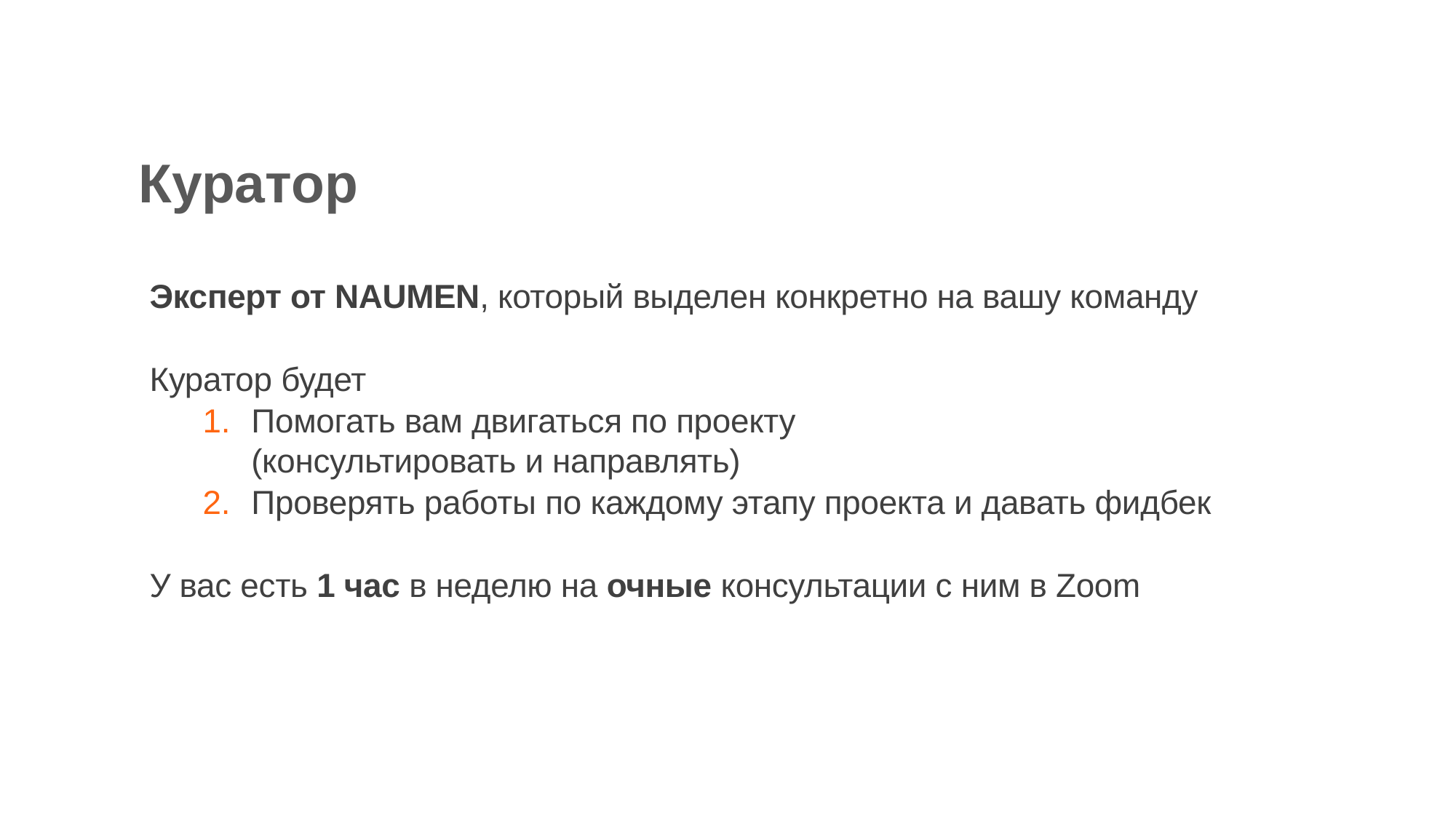

Куратор
Эксперт от NAUMEN, который выделен конкретно на вашу команду

Куратор будет
Помогать вам двигаться по проекту
(консультировать и направлять)
Проверять работы по каждому этапу проекта и давать фидбек

У вас есть 1 час в неделю на очные консультации с ним в Zoom